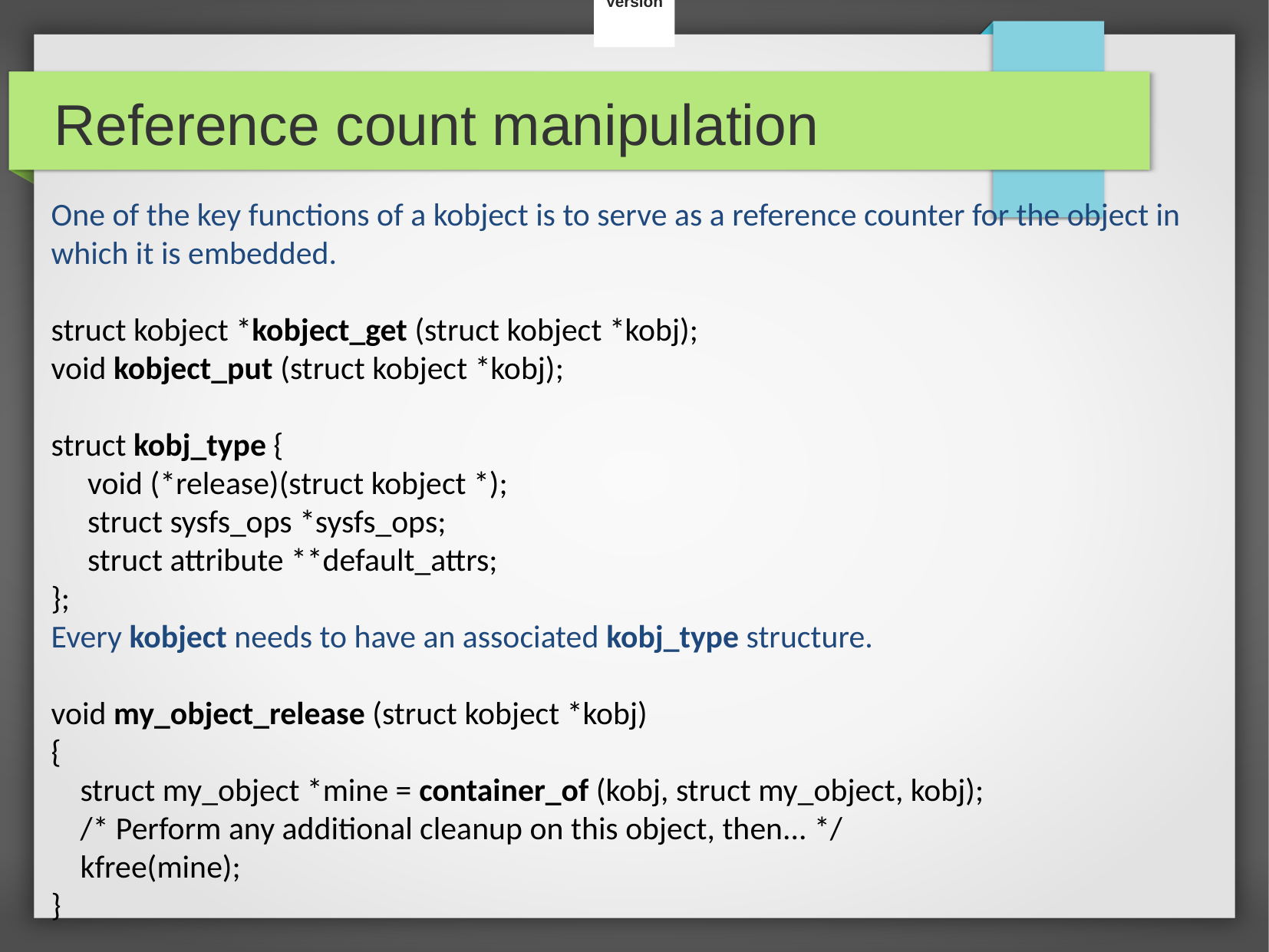

Version

Reference count manipulation
One of the key functions of a kobject is to serve as a reference counter for the object in which it is embedded.

struct kobject *kobject_get (struct kobject *kobj);
void kobject_put (struct kobject *kobj);

struct kobj_type {
     void (*release)(struct kobject *);
     struct sysfs_ops *sysfs_ops;
     struct attribute **default_attrs;
};
Every kobject needs to have an associated kobj_type structure.

void my_object_release (struct kobject *kobj)
{
    struct my_object *mine = container_of (kobj, struct my_object, kobj);
    /* Perform any additional cleanup on this object, then... */
    kfree(mine);
}